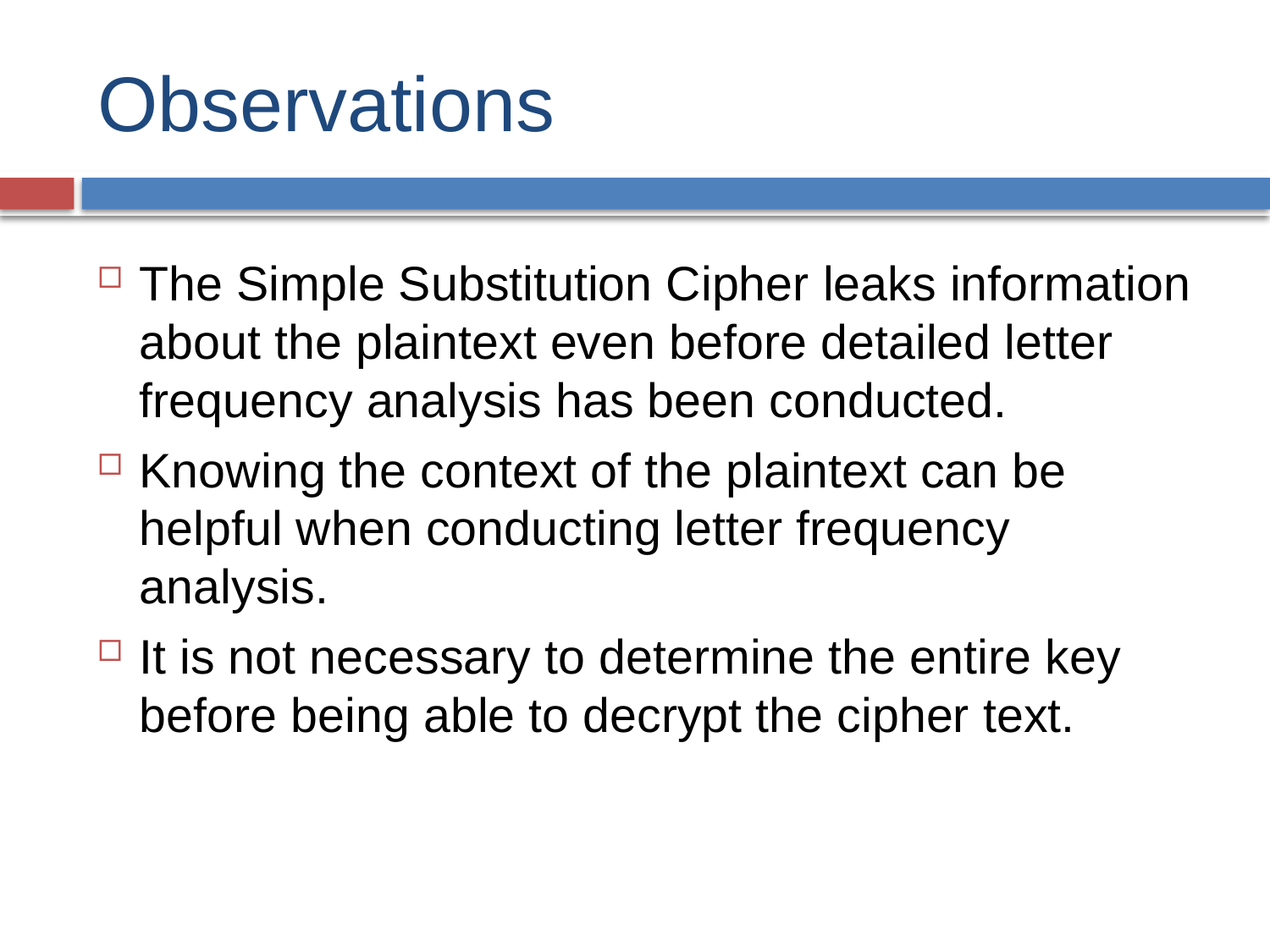

# Observations
The Simple Substitution Cipher leaks information about the plaintext even before detailed letter frequency analysis has been conducted.
Knowing the context of the plaintext can be helpful when conducting letter frequency analysis.
It is not necessary to determine the entire key before being able to decrypt the cipher text.